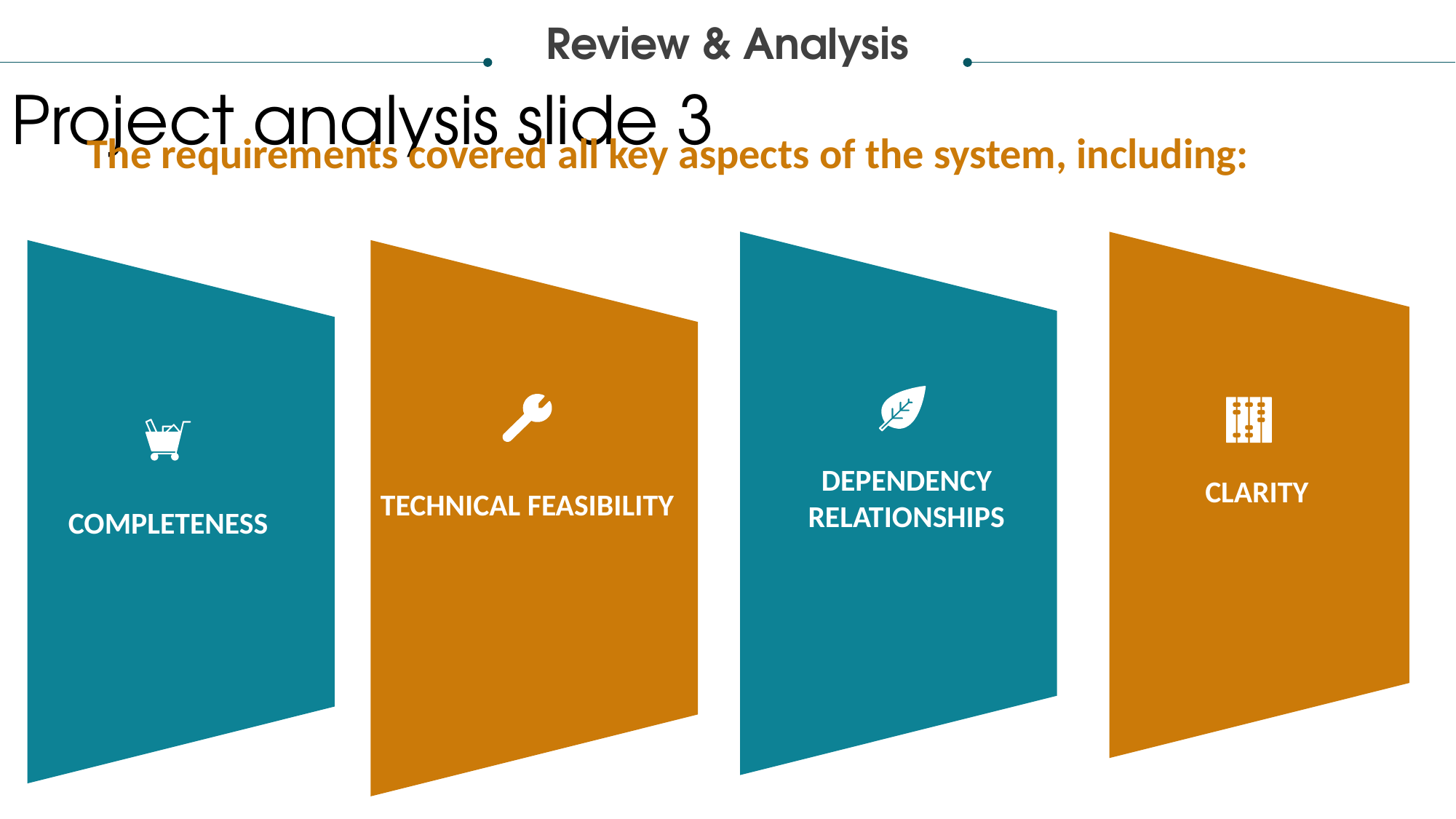

Review & Analysis
Project analysis slide 3
The requirements covered all key aspects of the system, including:

DEPENDENCY RELATIONSHIPS
CLARITY
TECHNICAL FEASIBILITY
COMPLETENESS